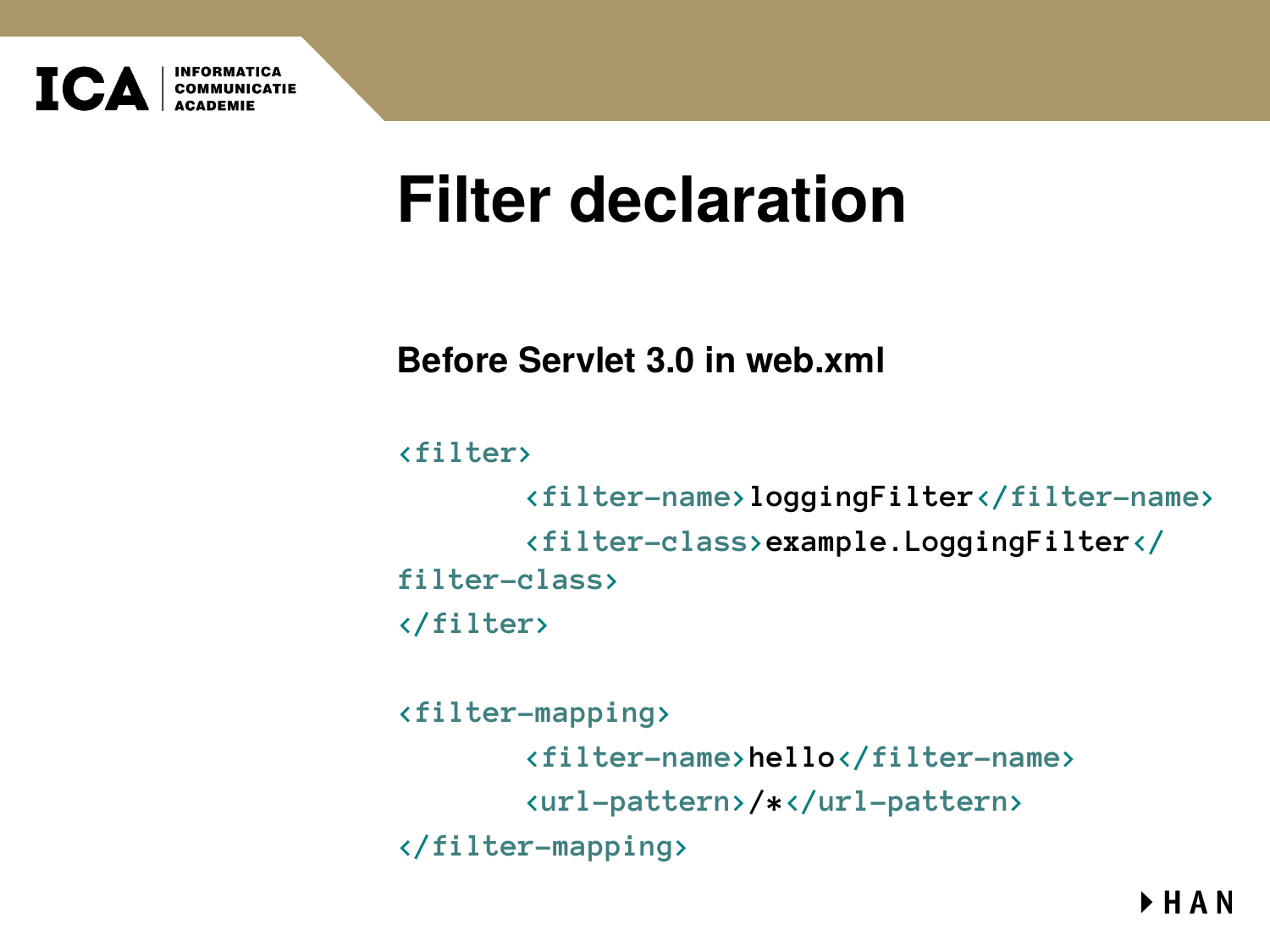

# Filter declaration

Before Servlet 3.0 in web.xml

<filter>
	<filter-name>loggingFilter</filter-name>
	<filter-class>example.LoggingFilter</filter-class>
</filter>

<filter-mapping>
	<filter-name>hello</filter-name>
	<url-pattern>/*</url-pattern>
</filter-mapping>